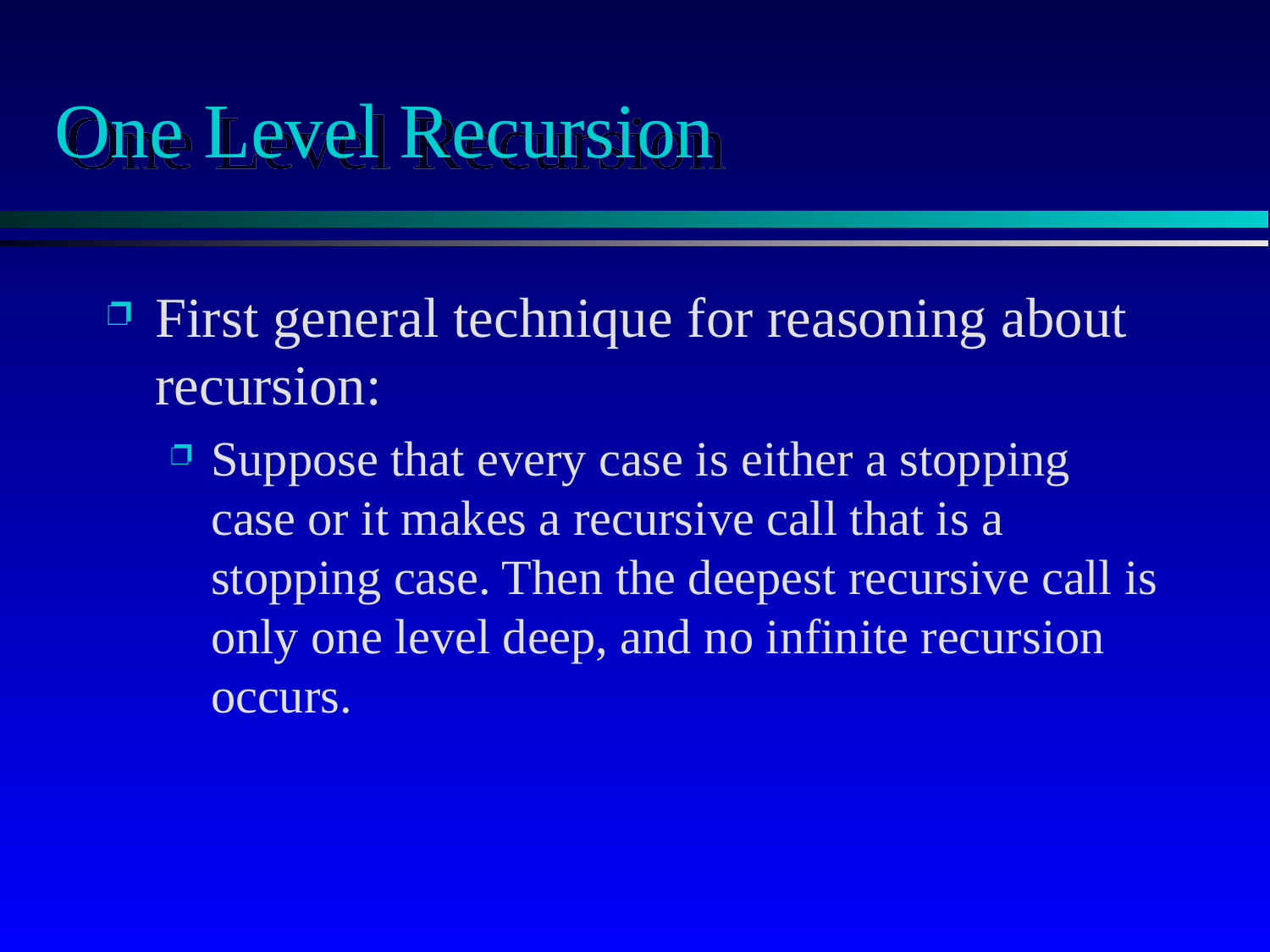

# One Level Recursion
First general technique for reasoning about recursion:
Suppose that every case is either a stopping case or it makes a recursive call that is a stopping case. Then the deepest recursive call is only one level deep, and no infinite recursion occurs.